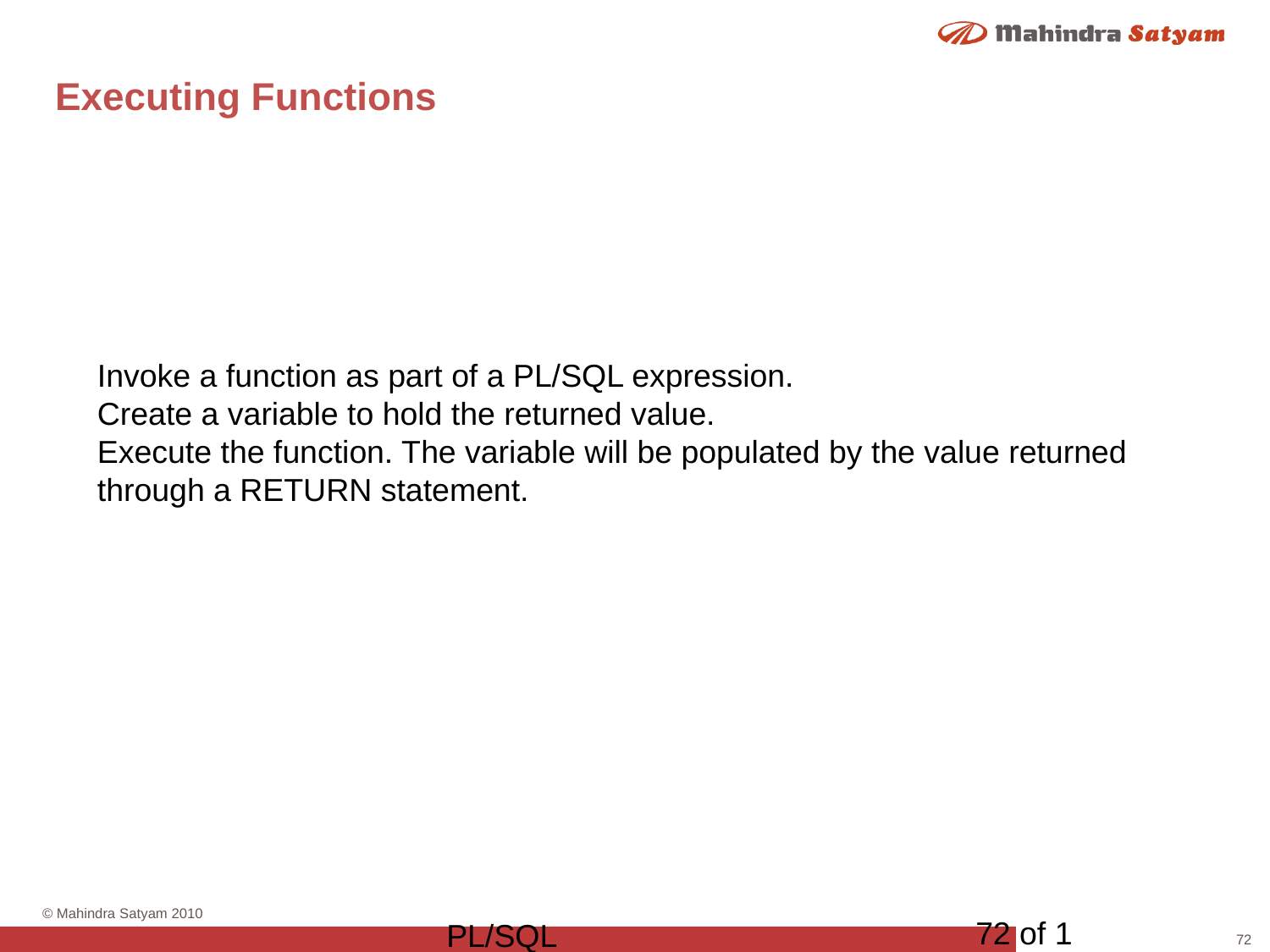

# Executing Functions
Invoke a function as part of a PL/SQL expression.
Create a variable to hold the returned value.
Execute the function. The variable will be populated by the value returned through a RETURN statement.
72 of 1
PL/SQL